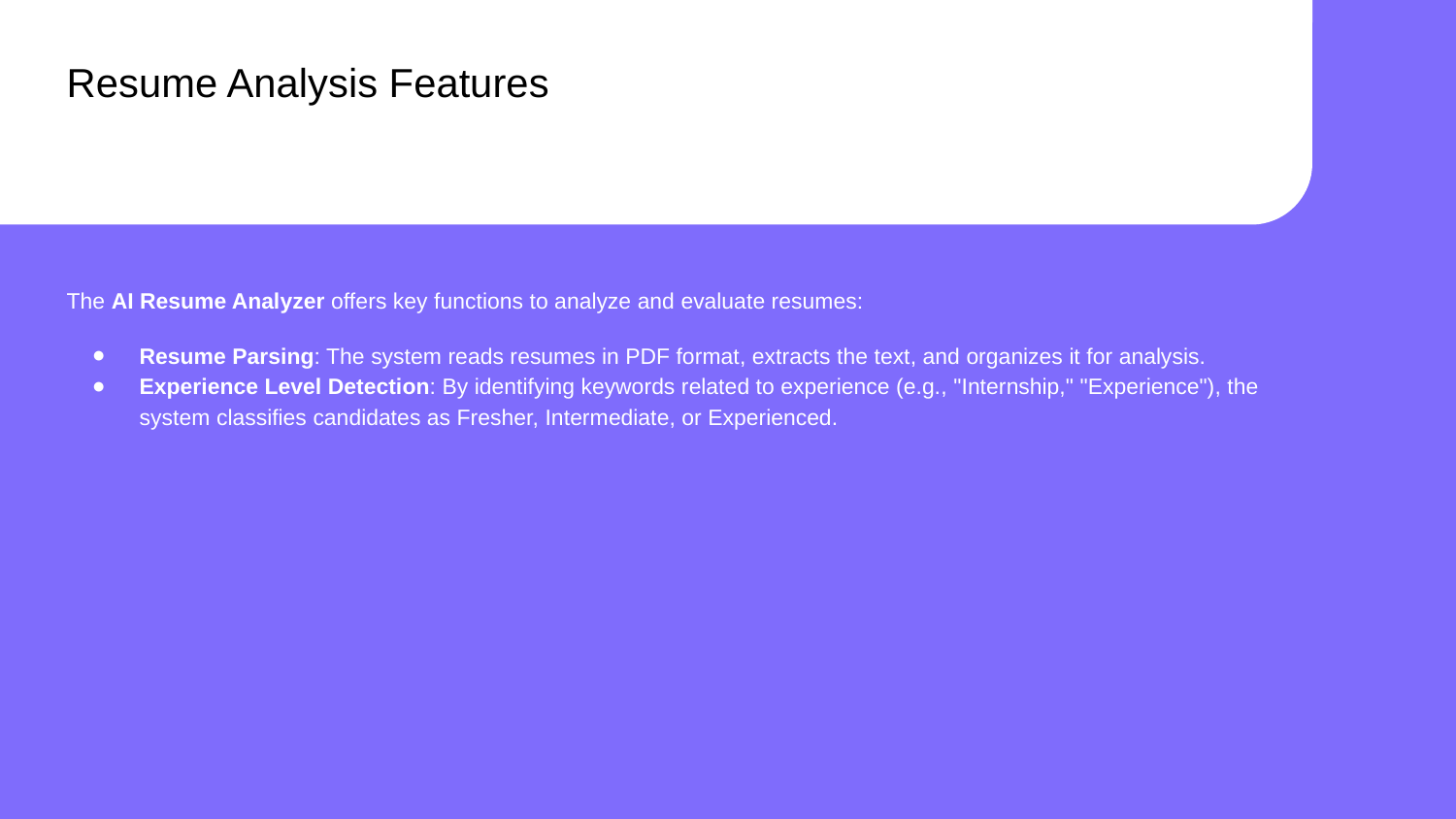

# Resume Analysis Features
The AI Resume Analyzer offers key functions to analyze and evaluate resumes:
Resume Parsing: The system reads resumes in PDF format, extracts the text, and organizes it for analysis.
Experience Level Detection: By identifying keywords related to experience (e.g., "Internship," "Experience"), the system classifies candidates as Fresher, Intermediate, or Experienced.